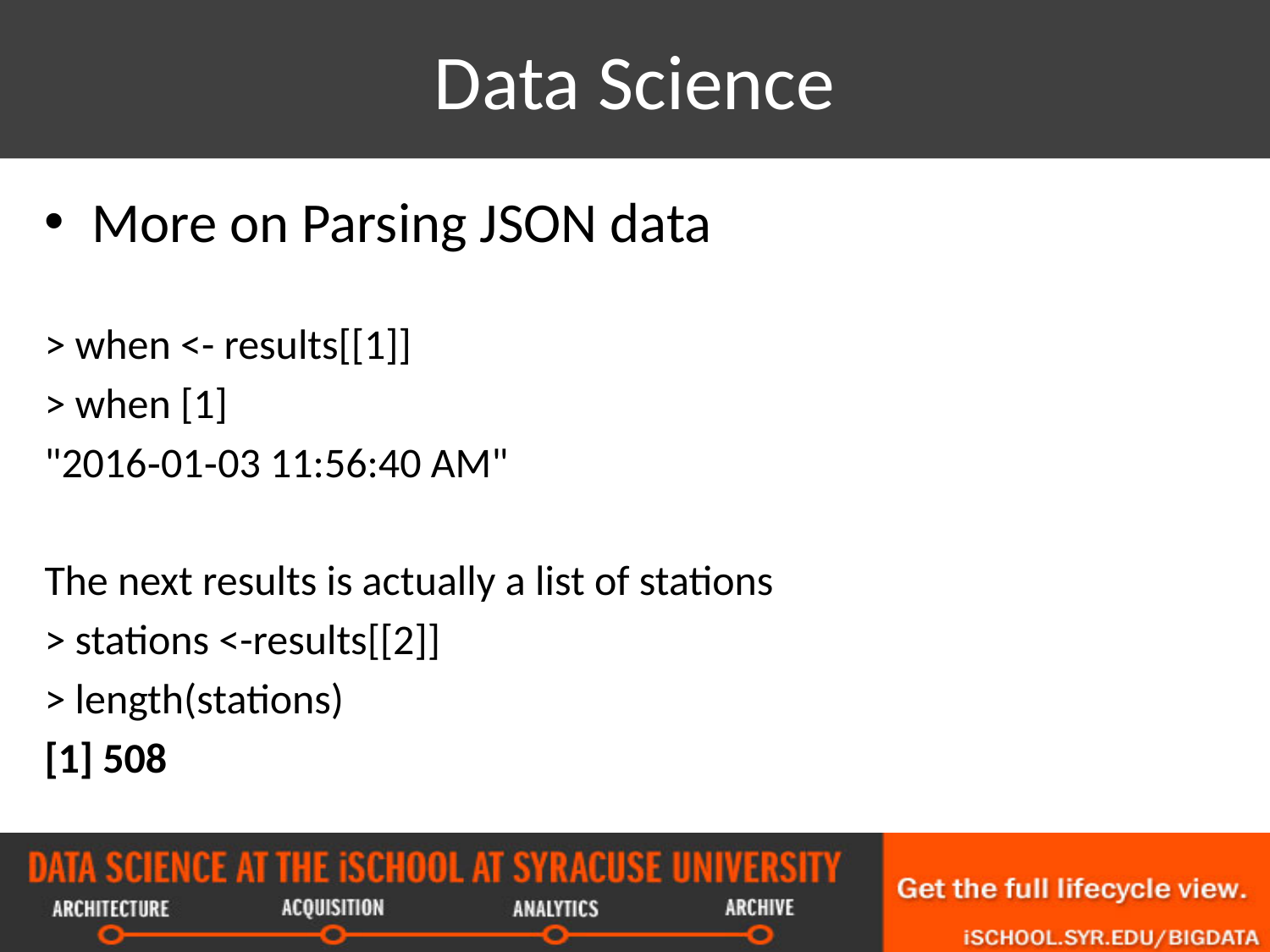

# Data Science
More on Parsing JSON data

> when <- results[[1]]
> when [1]
"2016‐01‐03 11:56:40 AM"

The next results is actually a list of stations
> stations <-results[[2]]
> length(stations)
[1] 508